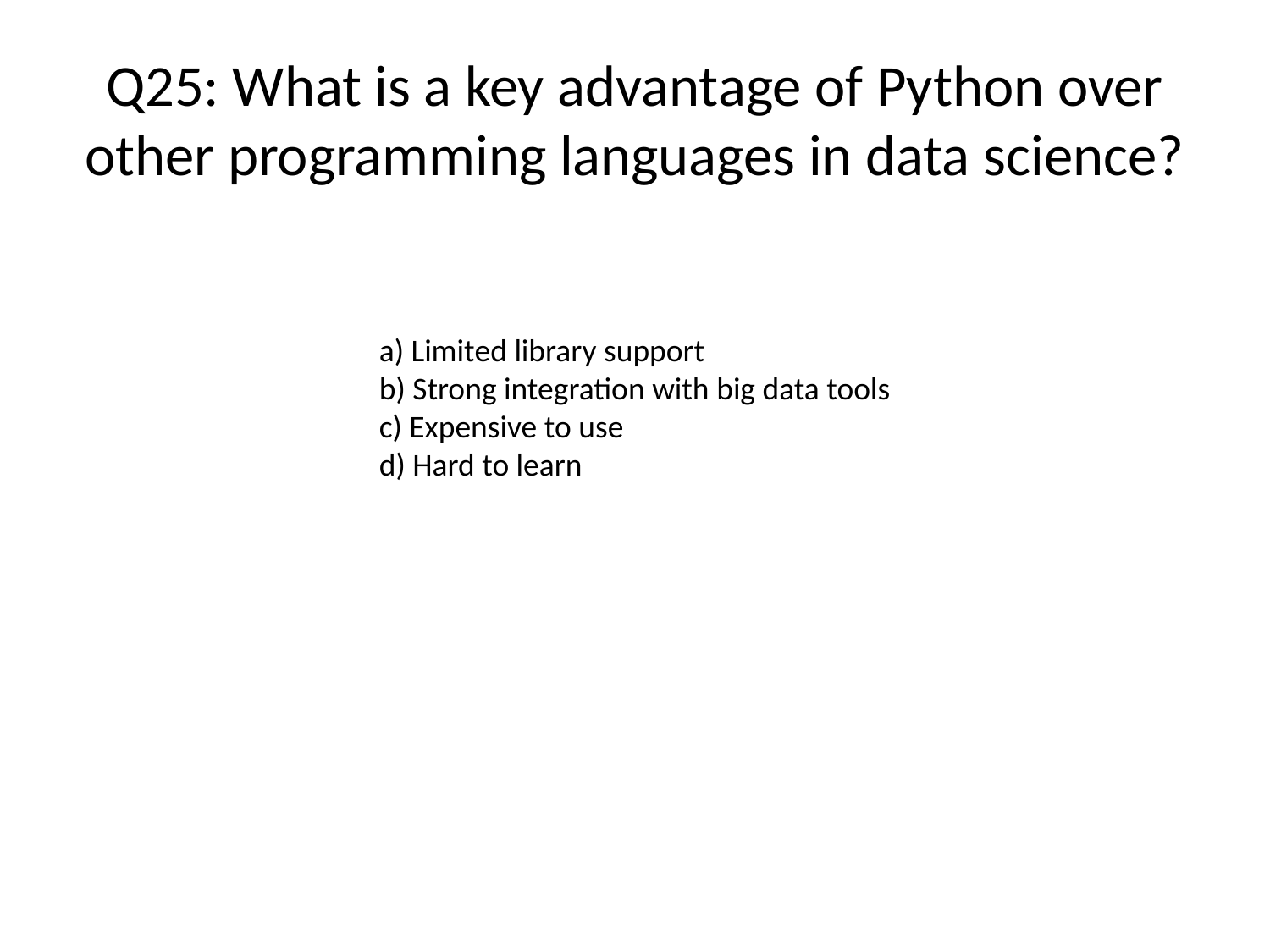

# Q25: What is a key advantage of Python over other programming languages in data science?

a) Limited library support
b) Strong integration with big data tools
c) Expensive to use
d) Hard to learn